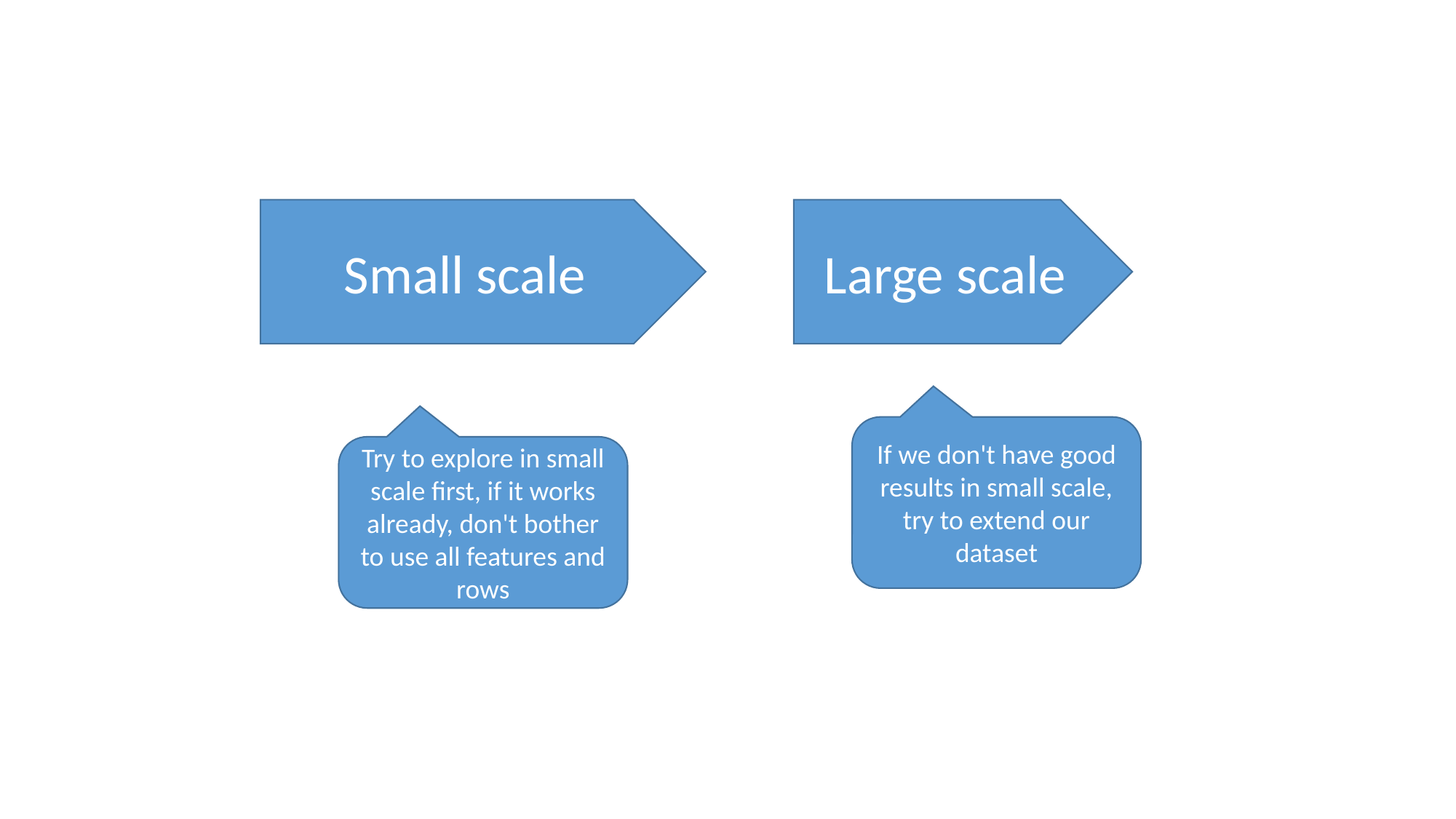

Small scale
Large scale
If we don't have good results in small scale, try to extend our dataset
Try to explore in small scale first, if it works already, don't bother to use all features and rows